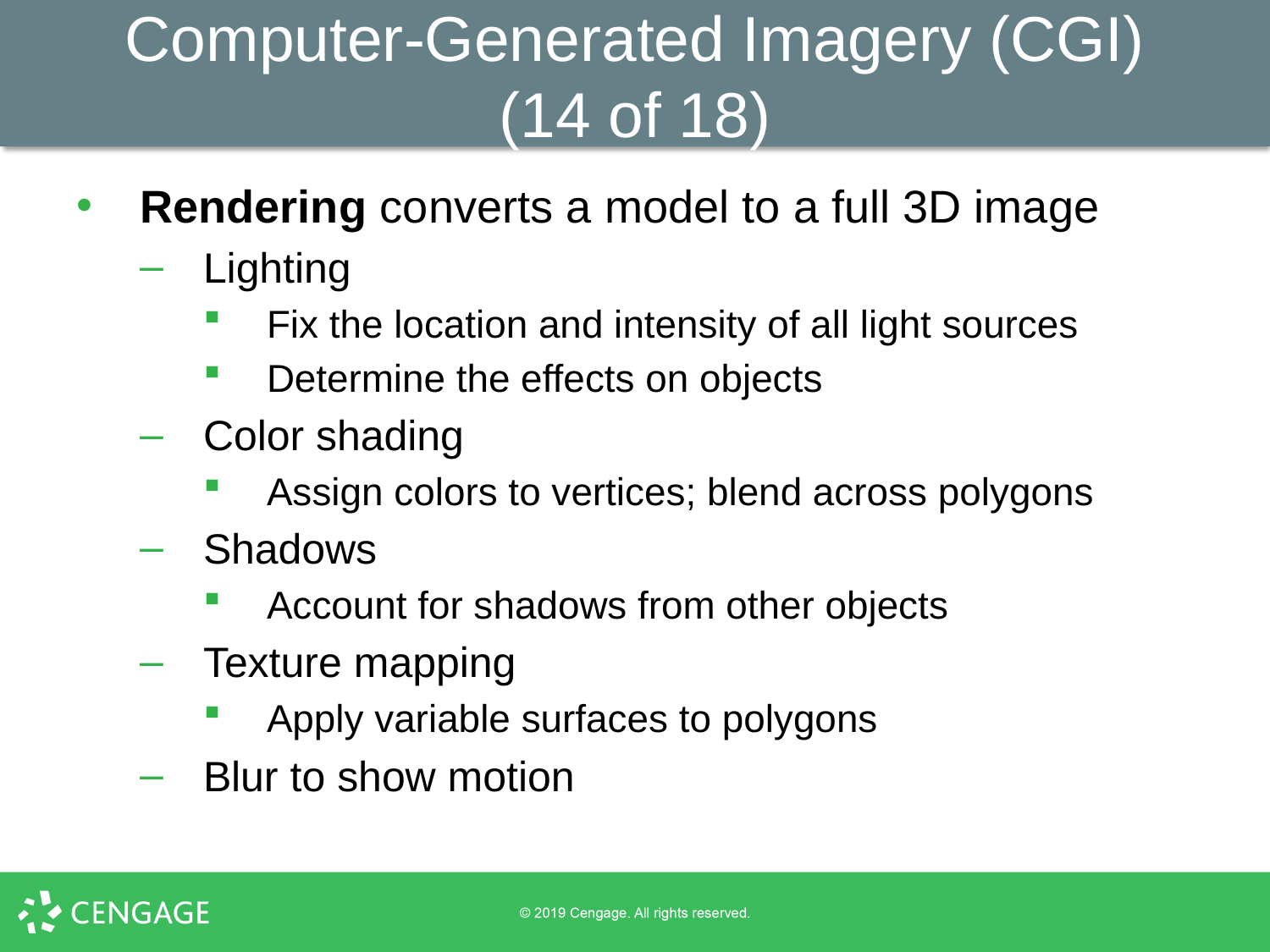

# Computer-Generated Imagery (CGI) (14 of 18)
Rendering converts a model to a full 3D image
Lighting
Fix the location and intensity of all light sources
Determine the effects on objects
Color shading
Assign colors to vertices; blend across polygons
Shadows
Account for shadows from other objects
Texture mapping
Apply variable surfaces to polygons
Blur to show motion